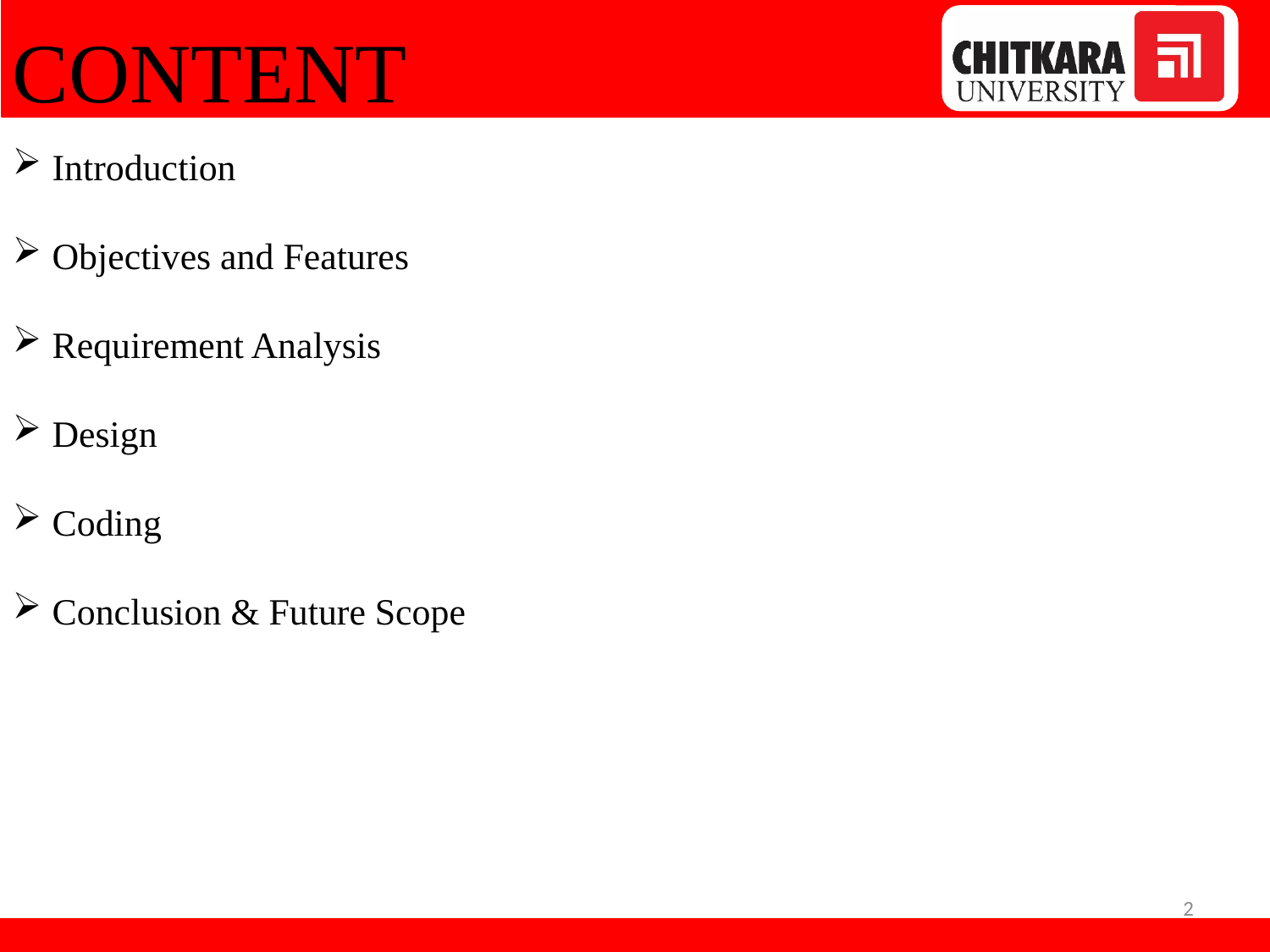

CONTENT
Introduction

Objectives and Features

Requirement Analysis

Design

Coding

Conclusion & Future Scope
2